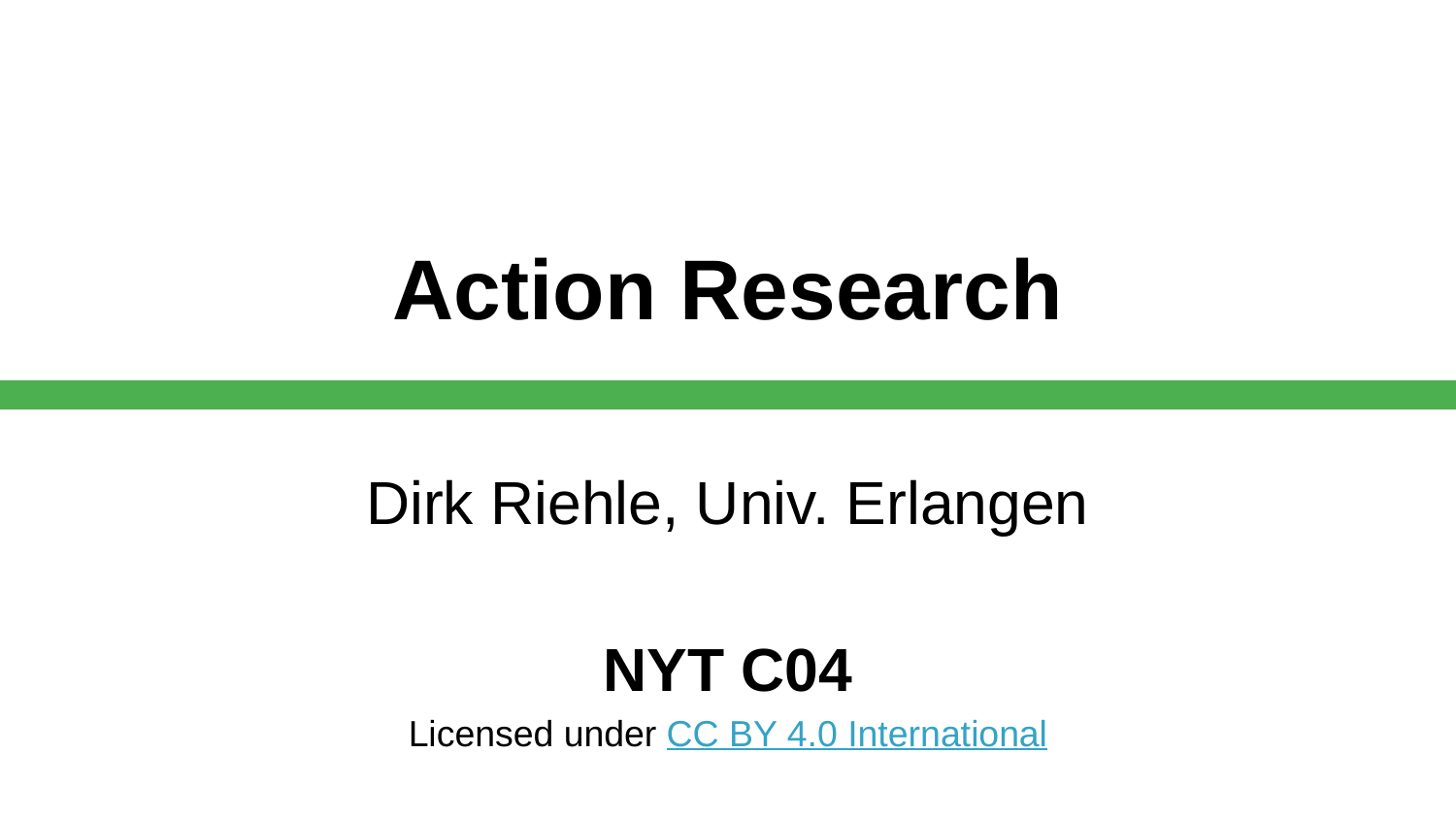

# Action Research
Dirk Riehle, Univ. Erlangen

NYT C04
Licensed under CC BY 4.0 International